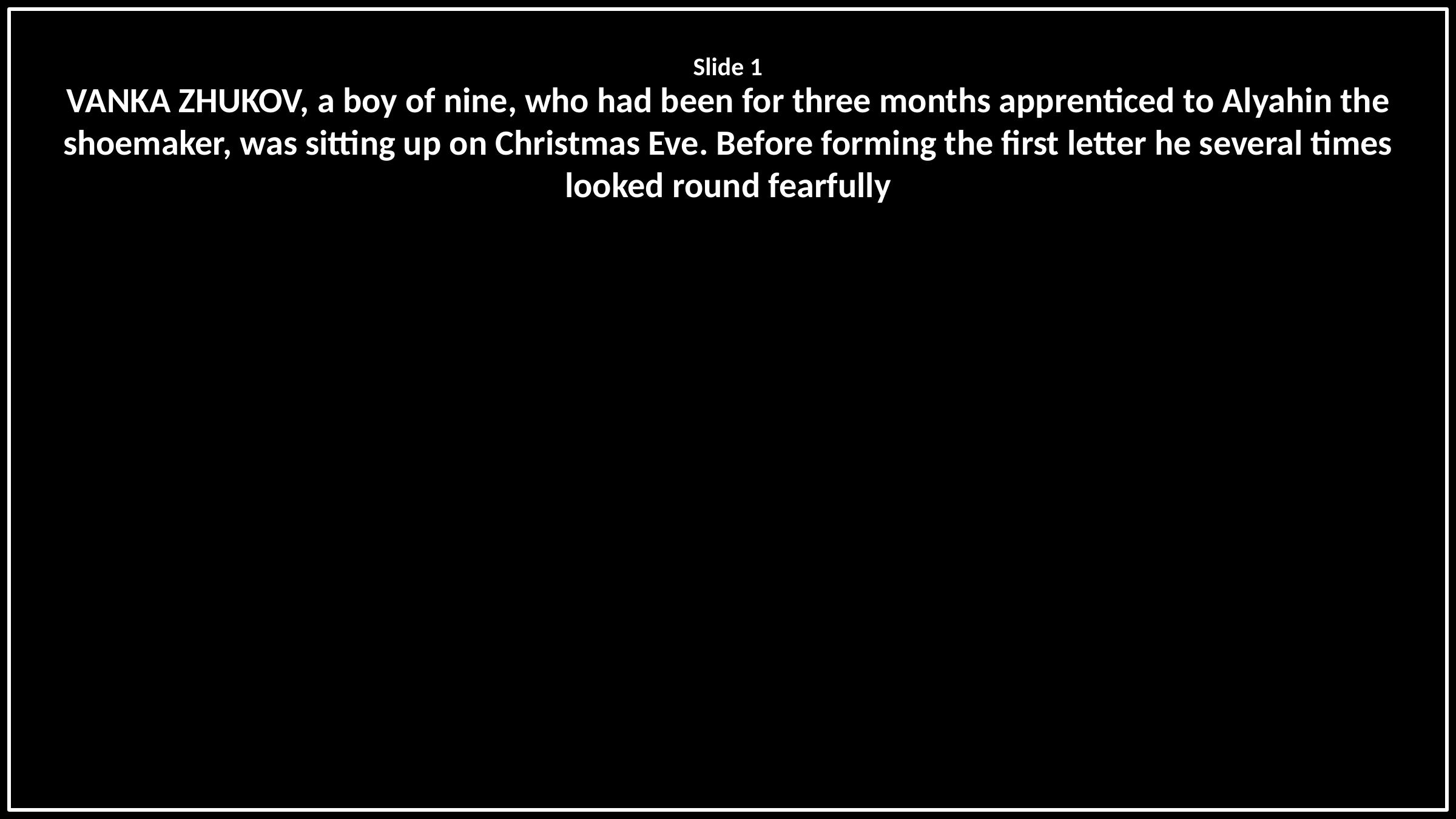

Slide 1

VANKA ZHUKOV, a boy of nine, who had been for three months apprenticed to Alyahin the shoemaker, was sitting up on Christmas Eve. Before forming the first letter he several times looked round fearfully